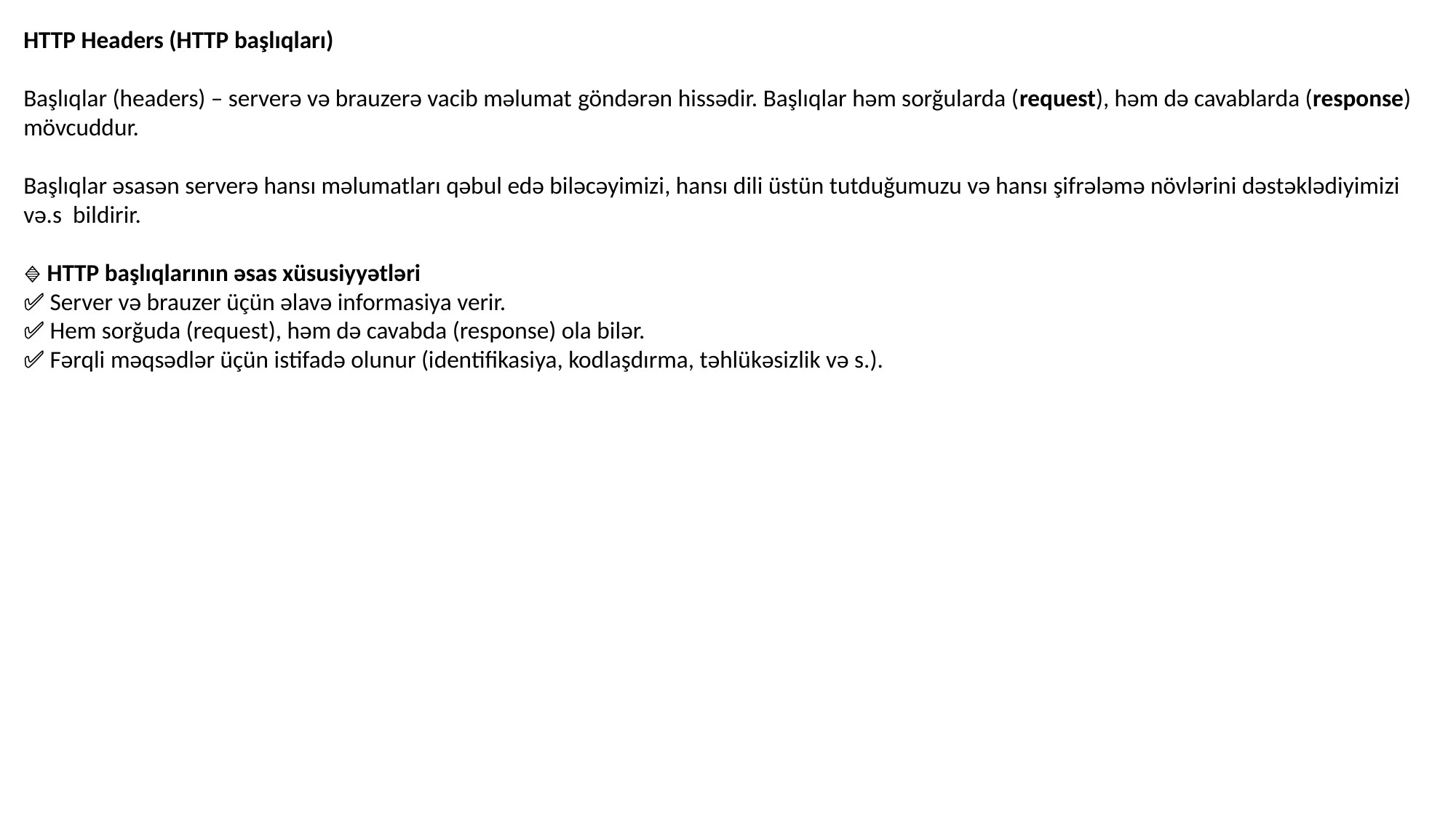

HTTP Headers (HTTP başlıqları)

Başlıqlar (headers) – serverə və brauzerə vacib məlumat göndərən hissədir. Başlıqlar həm sorğularda (request), həm də cavablarda (response) mövcuddur.

Başlıqlar əsasən serverə hansı məlumatları qəbul edə biləcəyimizi, hansı dili üstün tutduğumuzu və hansı şifrələmə növlərini dəstəklədiyimizi və.s  bildirir.

🔹 HTTP başlıqlarının əsas xüsusiyyətləri
✅ Server və brauzer üçün əlavə informasiya verir.
✅ Hem sorğuda (request), həm də cavabda (response) ola bilər.
✅ Fərqli məqsədlər üçün istifadə olunur (identifikasiya, kodlaşdırma, təhlükəsizlik və s.).